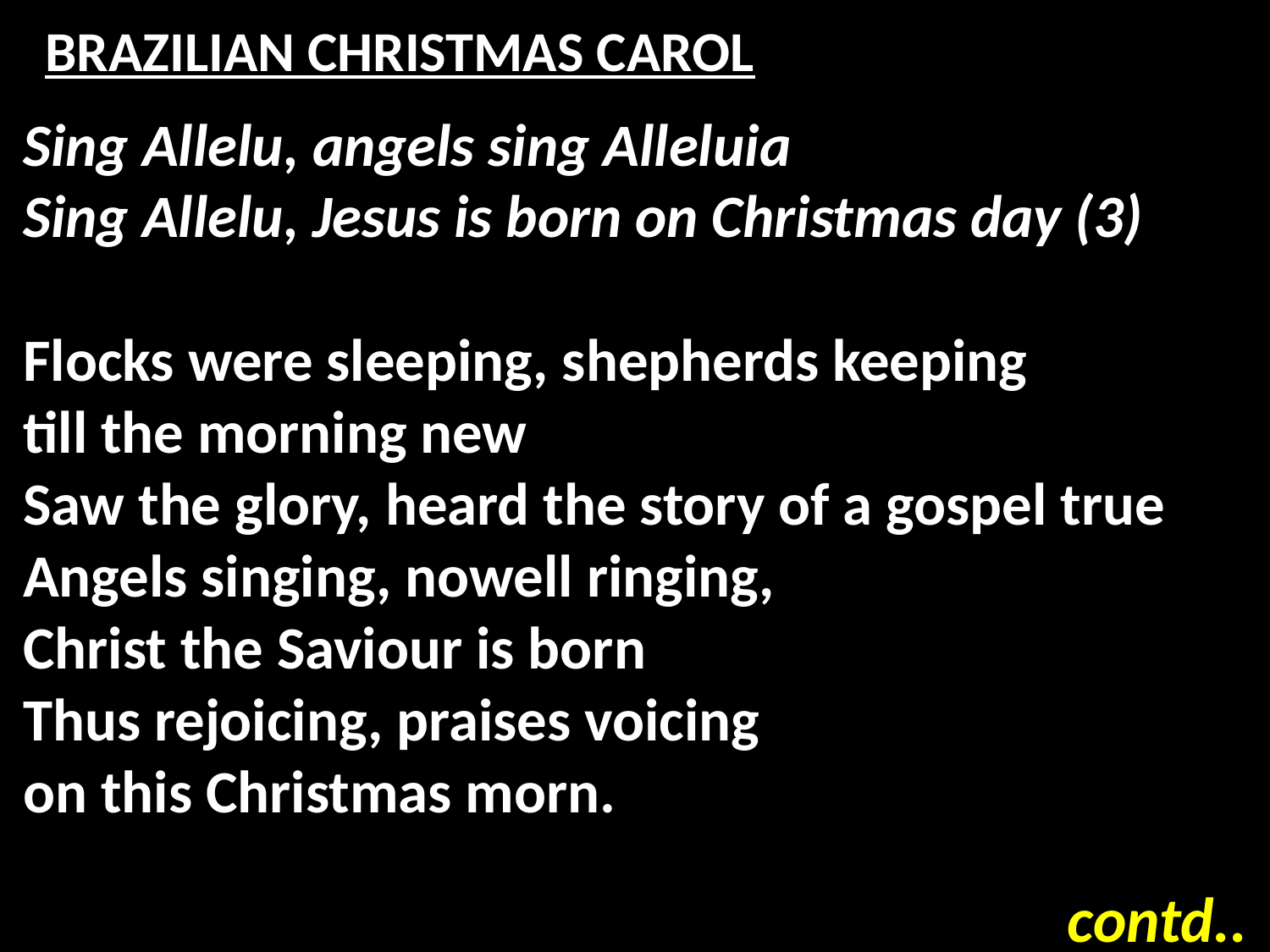

# BRAZILIAN CHRISTMAS CAROL
Sing Allelu, angels sing Alleluia
Sing Allelu, Jesus is born on Christmas day (3)

Flocks were sleeping, shepherds keeping
till the morning new
Saw the glory, heard the story of a gospel true
Angels singing, nowell ringing,
Christ the Saviour is born
Thus rejoicing, praises voicing
on this Christmas morn.
contd..